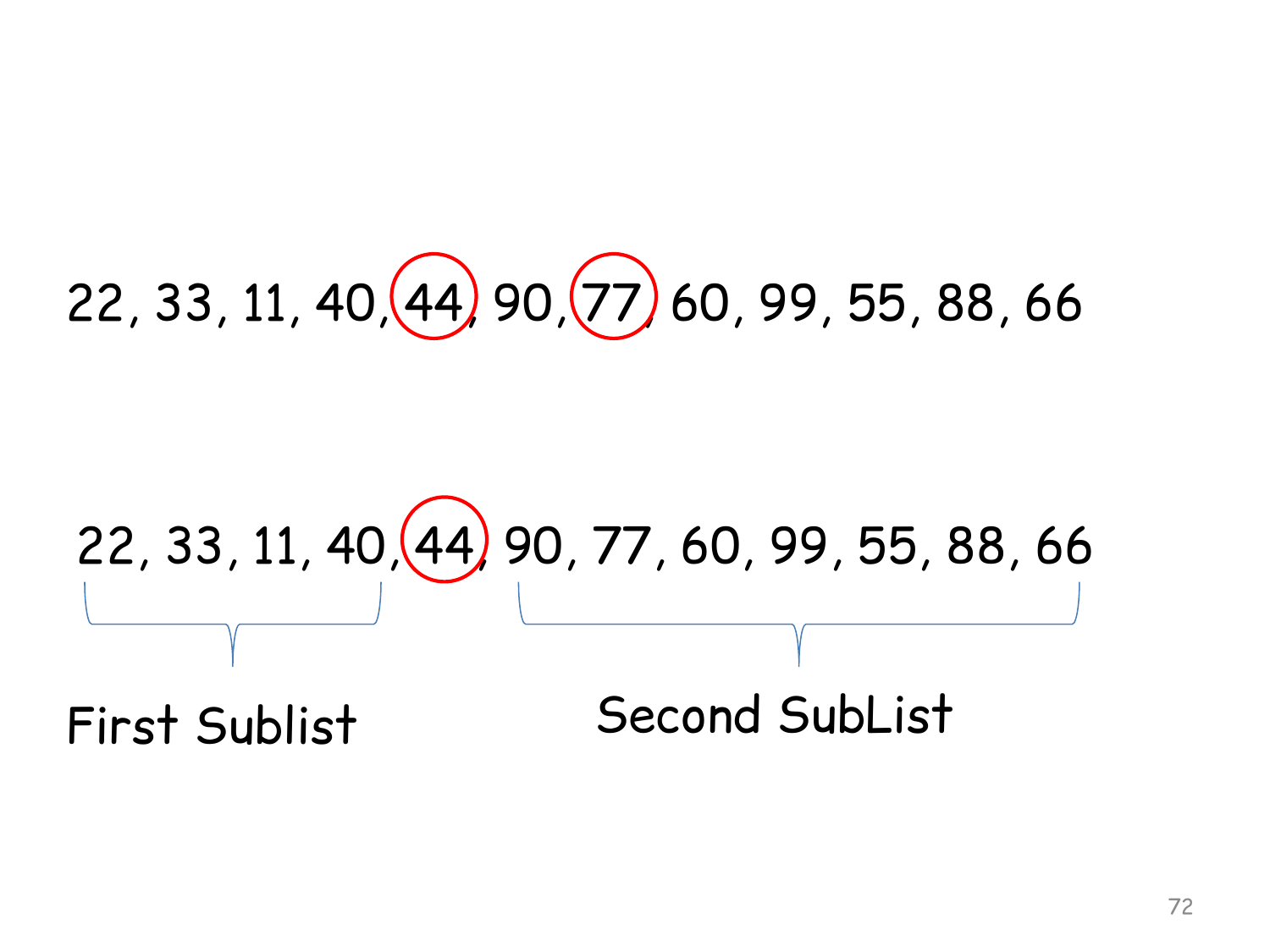

#

22, 33, 11, 40, 44, 90, 77, 60, 99, 55, 88, 66

22, 33, 11, 40, 44, 90, 77, 60, 99, 55, 88, 66

Second SubList
First Sublist
72